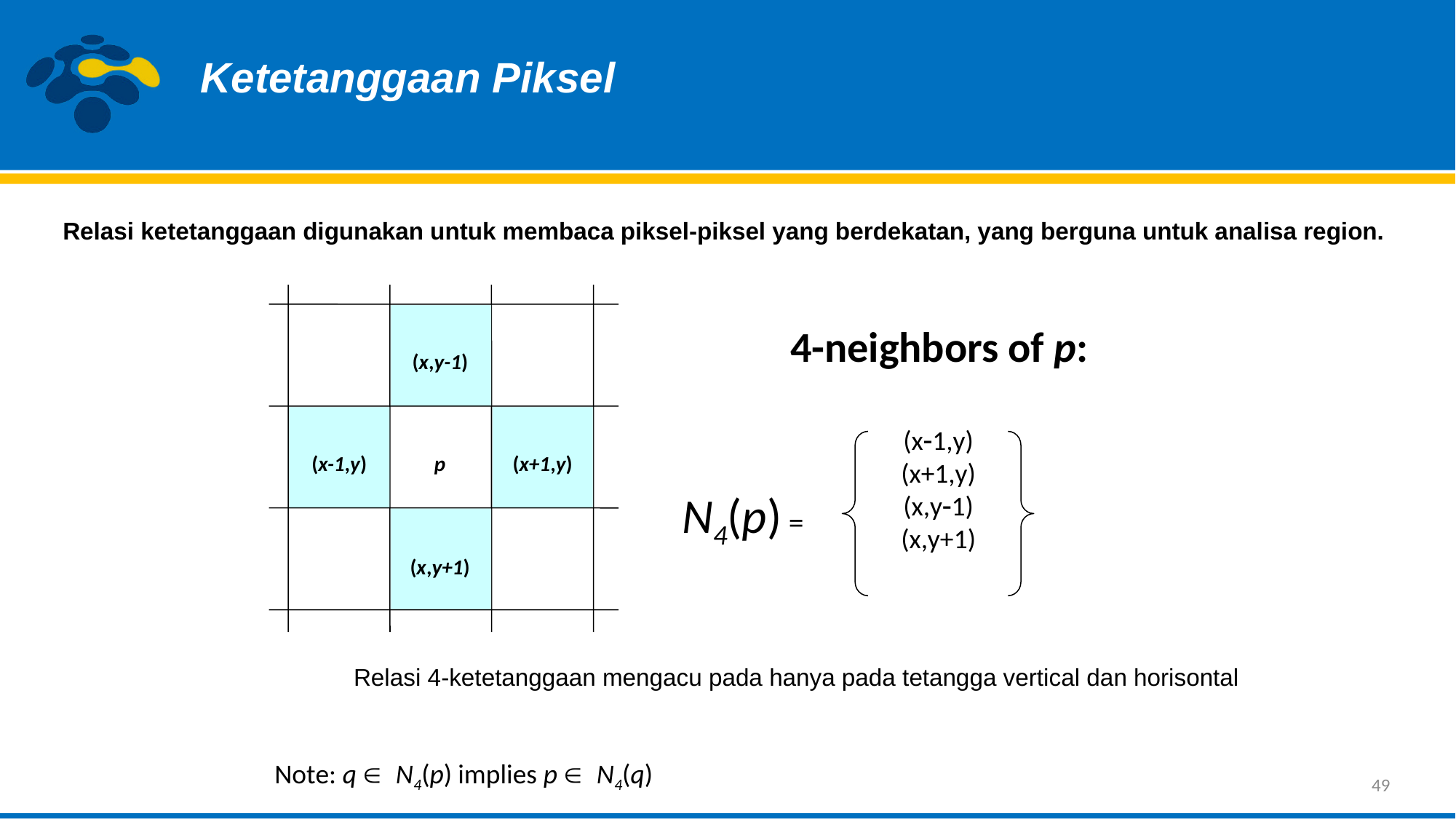

Ketetanggaan Piksel
Relasi ketetanggaan digunakan untuk membaca piksel-piksel yang berdekatan, yang berguna untuk analisa region.

(x,y-1)
4-neighbors of p:

(x+1,y)

(x-1,y)
(x−1,y)
(x+1,y)
(x,y−1)
(x,y+1)

N4(p) =
p

(x,y+1)
Relasi 4-ketetanggaan mengacu pada hanya pada tetangga vertical dan horisontal
Note: q ∈ N4(p) implies p ∈ N4(q)
49